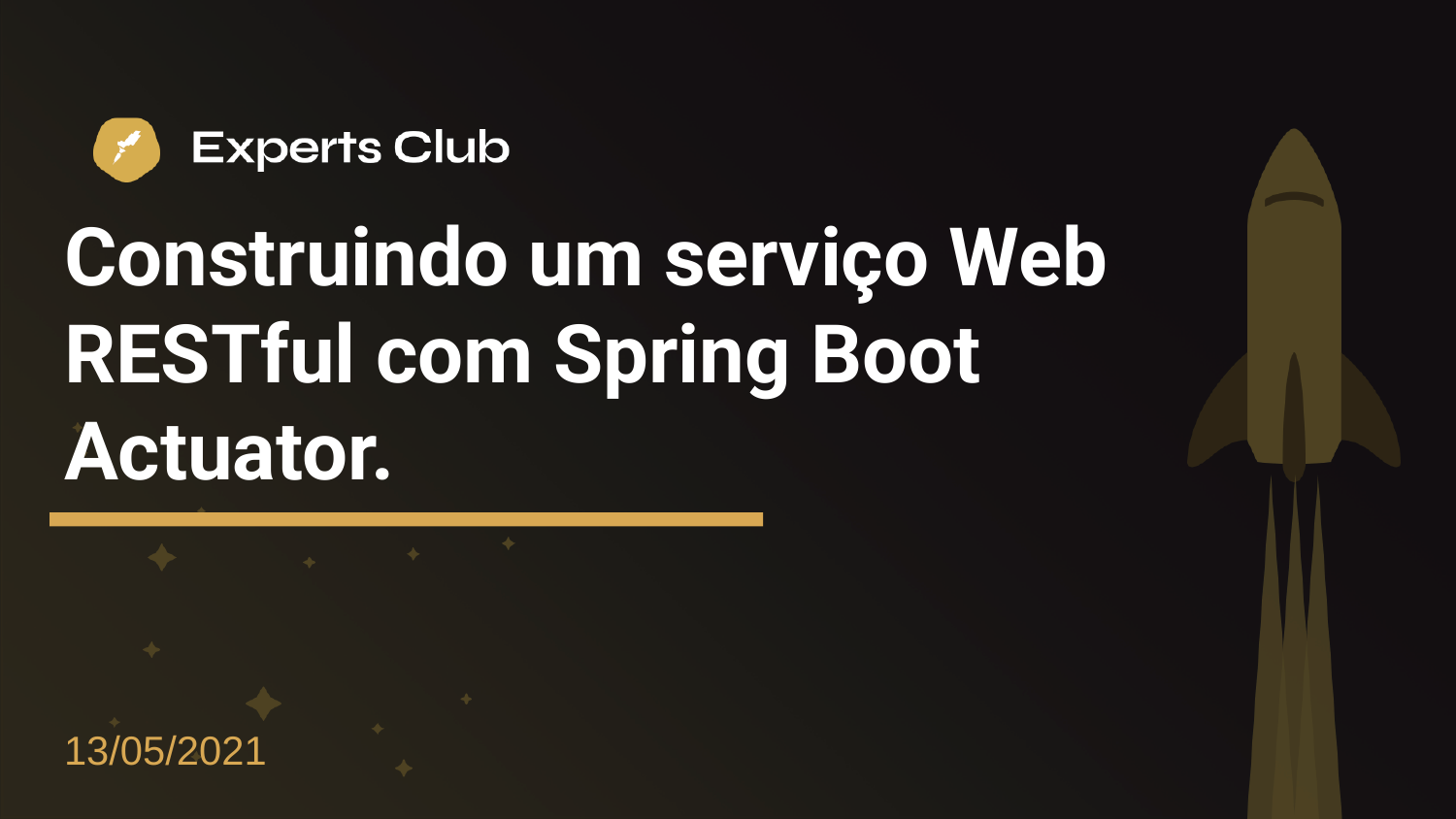

# Construindo um serviço Web RESTful com Spring Boot Actuator.

13/05/2021